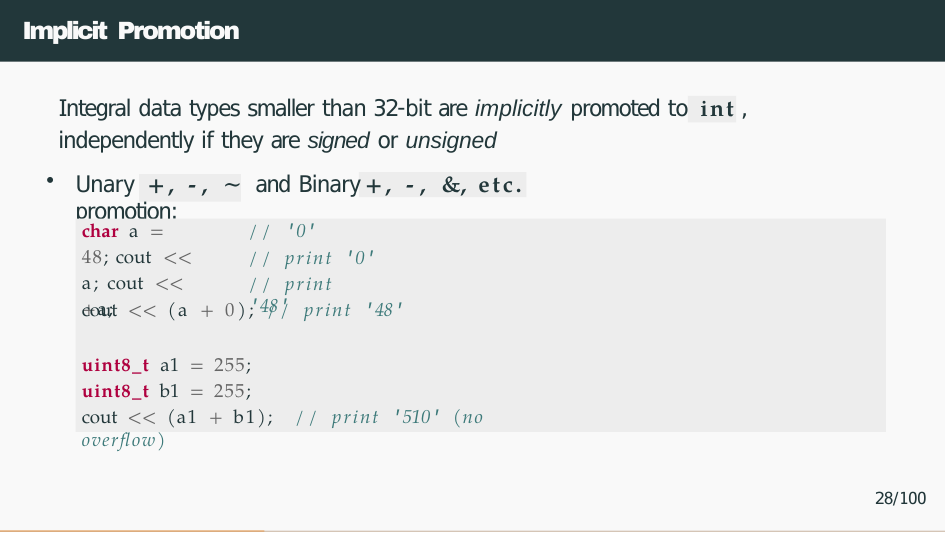

# Implicit Promotion
Integral data types smaller than 32-bit are implicitly promoted to int , independently if they are signed or unsigned

Unary +, -, ∼ and Binary	promotion:
+, -, &, etc.

char a = 48; cout << a; cout << +a;
// '0'
// print '0'
// print '48'

cout << (a + 0); // print '48'

uint8_t a1 = 255;
uint8_t b1 = 255;
cout << (a1 + b1);  // print '510' (no overflow)
28/100